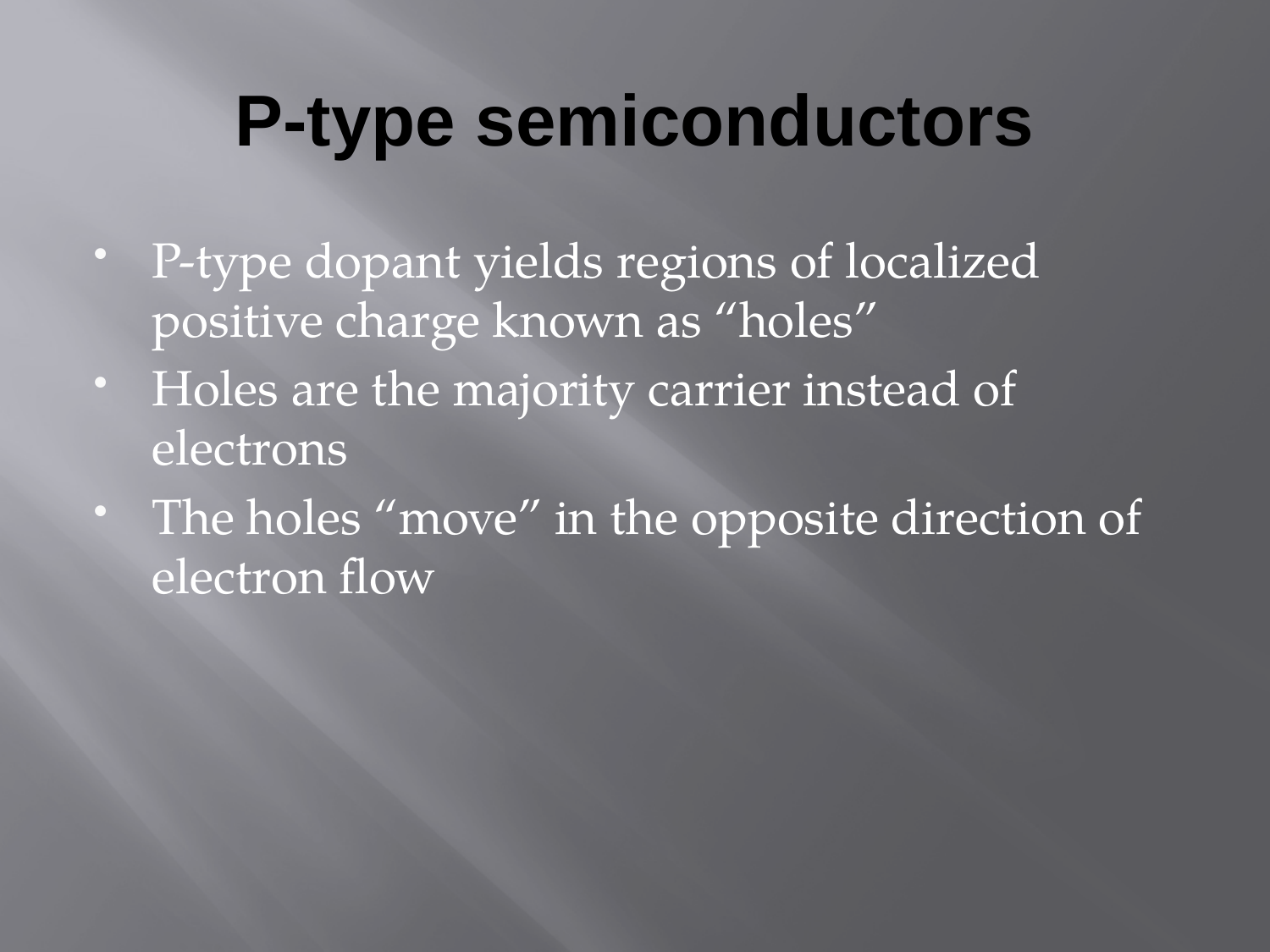

# P-type semiconductors
P-type dopant yields regions of localized positive charge known as “holes”
Holes are the majority carrier instead of electrons
The holes “move” in the opposite direction of electron flow